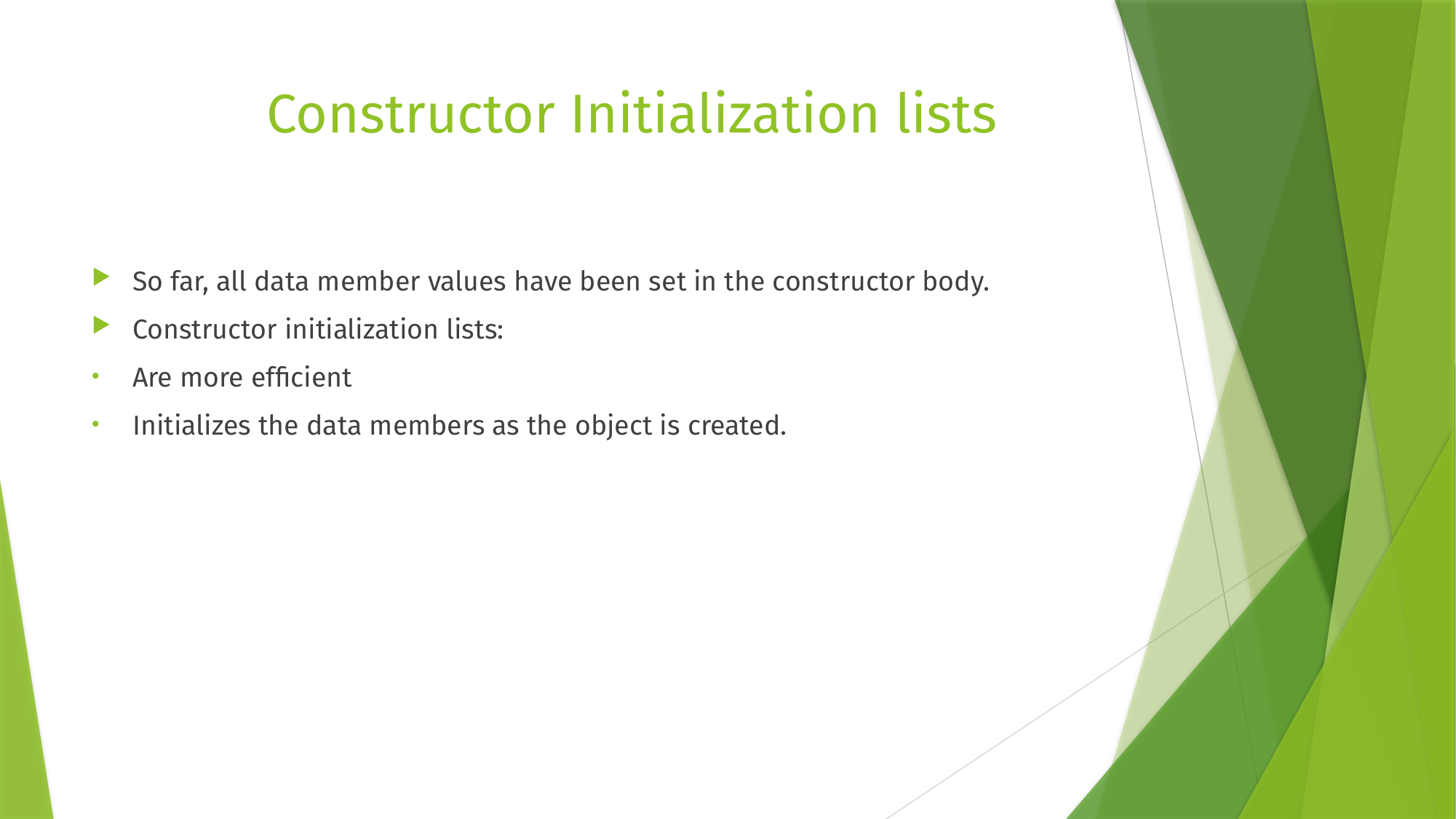

# Constructor Initialization lists
So far, all data member values have been set in the constructor body.
Constructor initialization lists:
Are more efficient
Initializes the data members as the object is created.